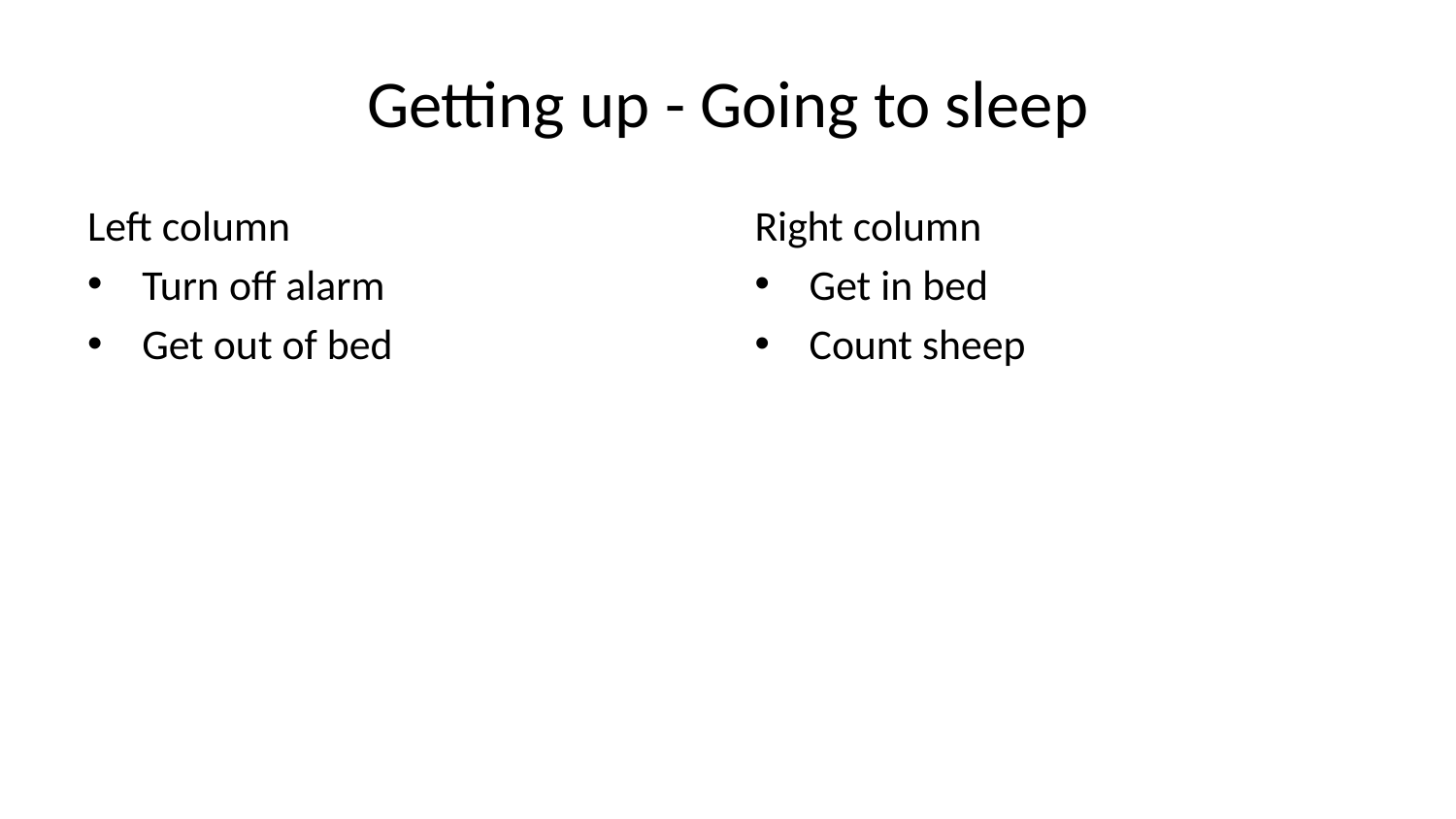

# Getting up - Going to sleep
Left column
Turn off alarm
Get out of bed
Right column
Get in bed
Count sheep